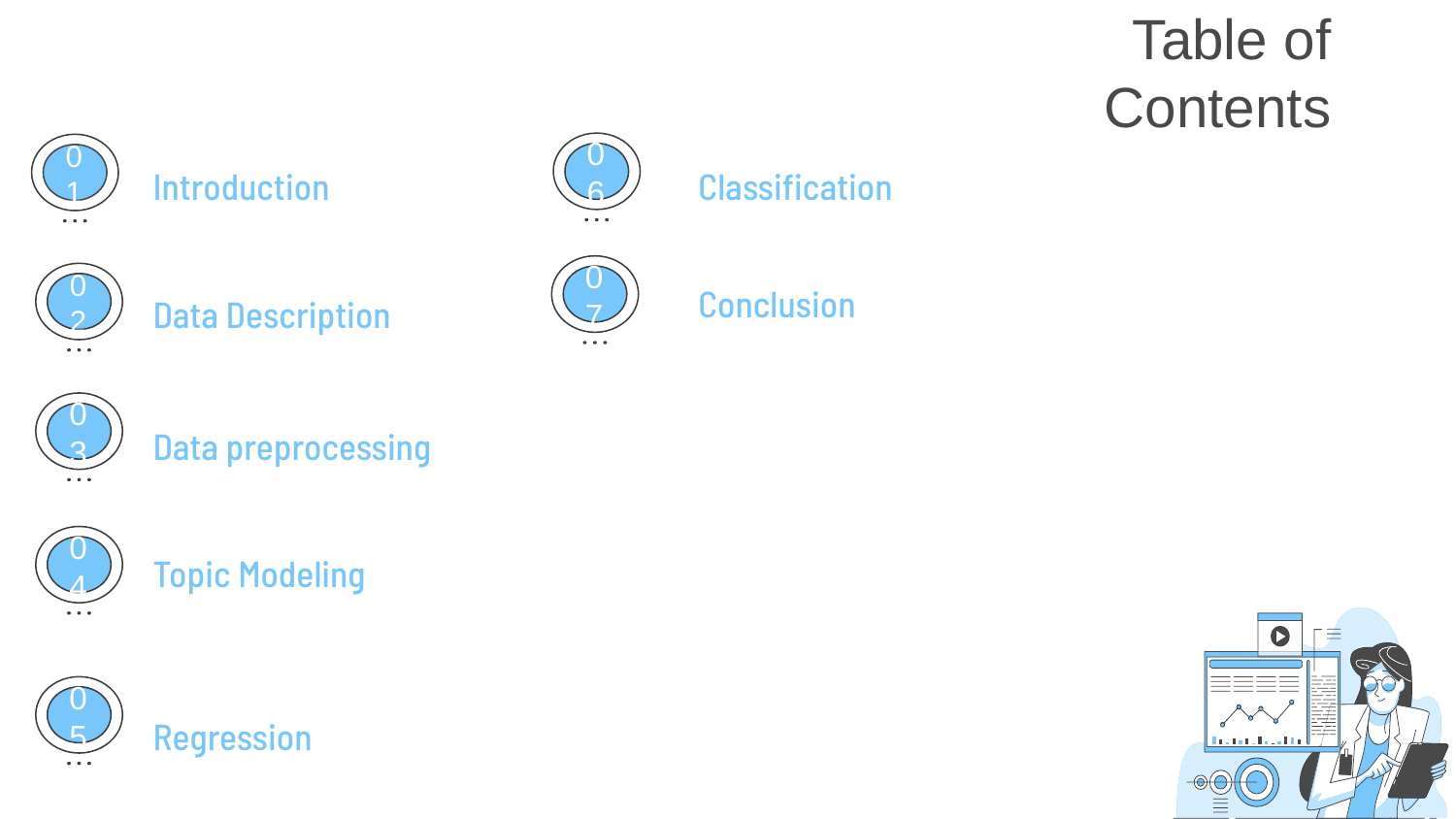

# Table of Contents

Classification
Introduction
06
01

Conclusion

Data Description
07
02

Data preprocessing
03

Topic Modeling
04

Regression
05